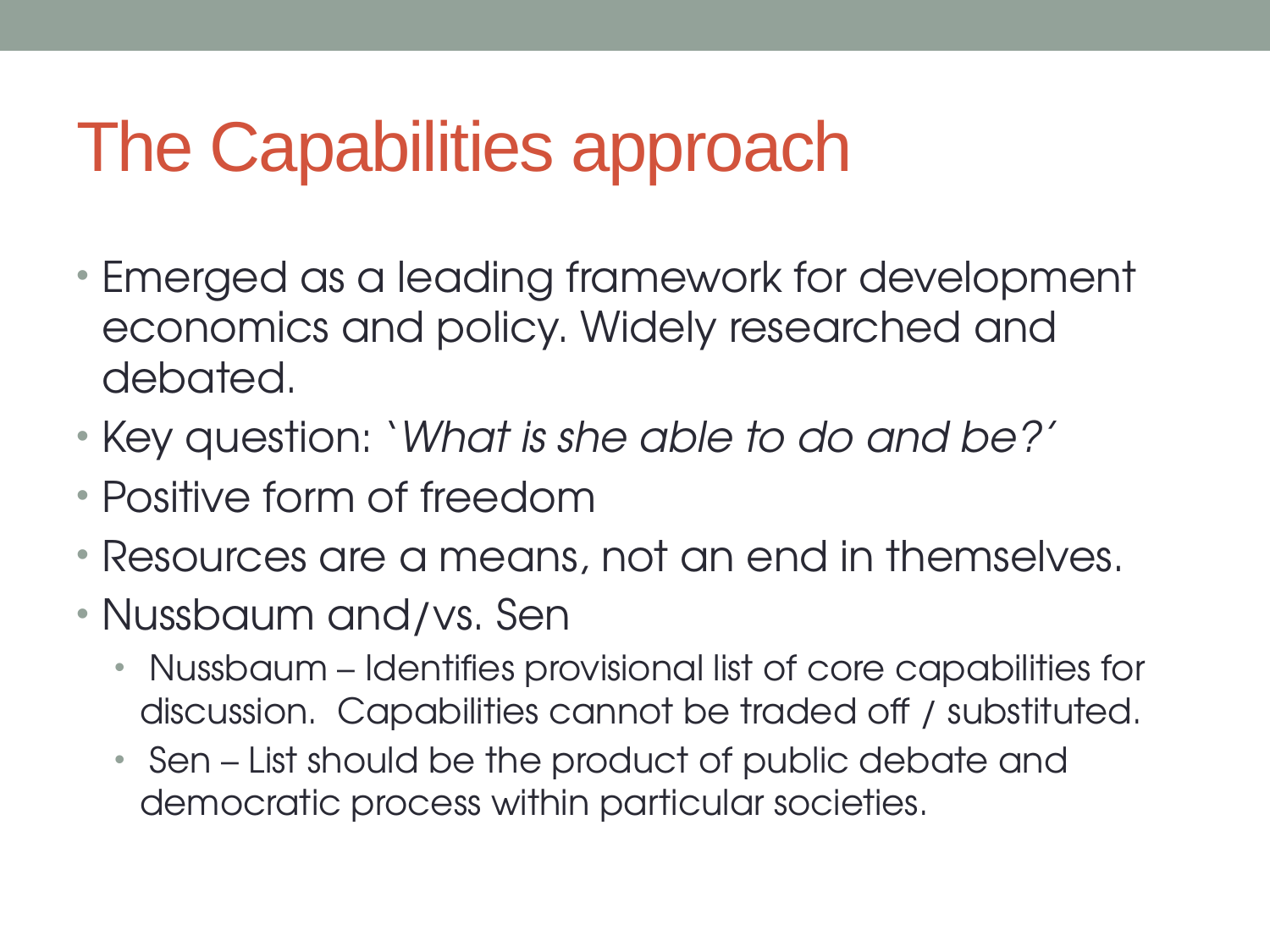

# The Capabilities approach
Emerged as a leading framework for development economics and policy. Widely researched and debated.
Key question: ‘What is she able to do and be?’
Positive form of freedom
Resources are a means, not an end in themselves.
Nussbaum and/vs. Sen
 Nussbaum – Identifies provisional list of core capabilities for discussion.  Capabilities cannot be traded off / substituted.
 Sen – List should be the product of public debate and democratic process within particular societies.